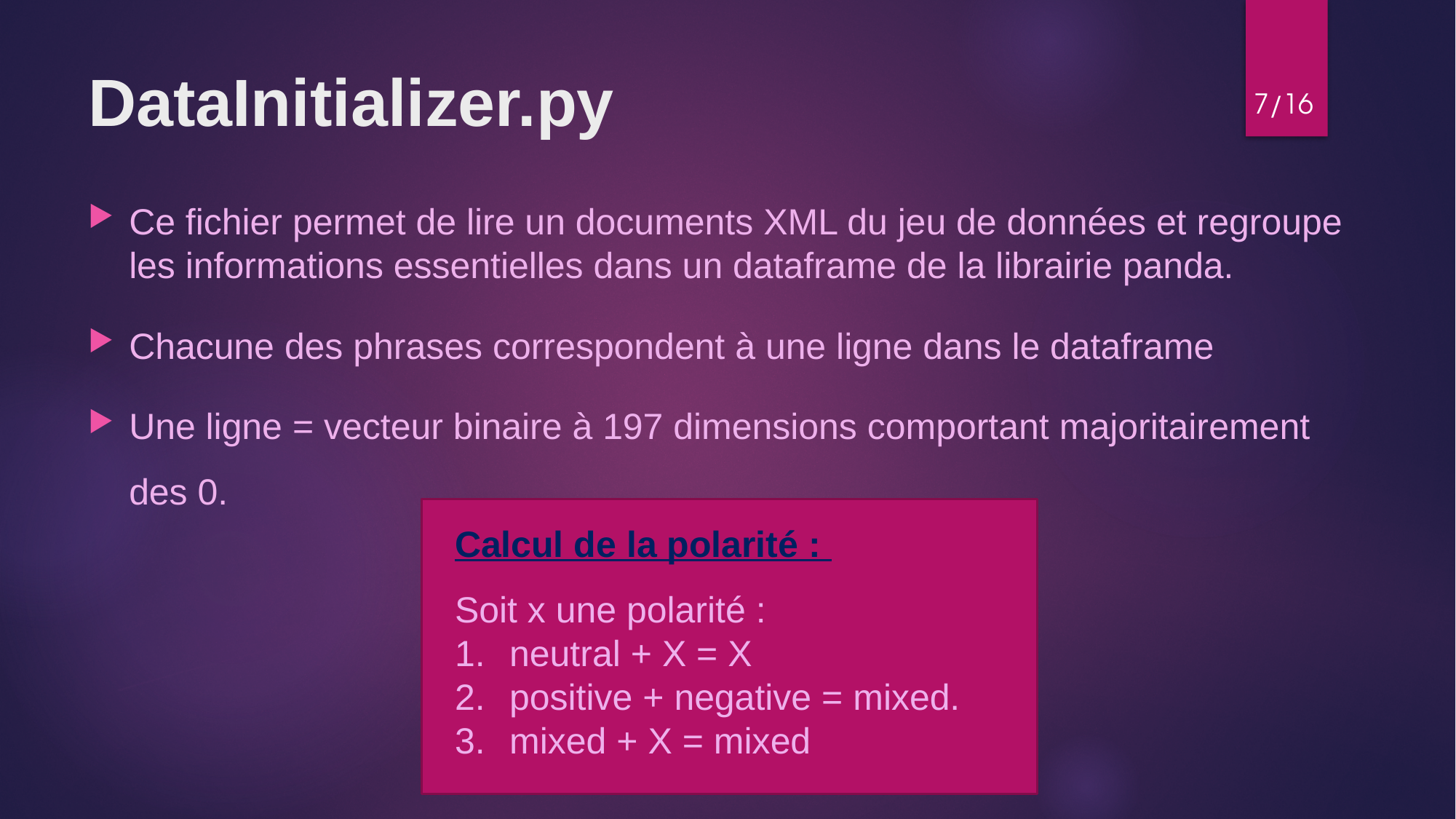

# DataInitializer.py
7/16
Ce fichier permet de lire un documents XML du jeu de données et regroupe les informations essentielles dans un dataframe de la librairie panda.
Chacune des phrases correspondent à une ligne dans le dataframe
Une ligne = vecteur binaire à 197 dimensions comportant majoritairement des 0.

Calcul de la polarité :
Soit x une polarité :
neutral + X = X
positive + negative = mixed.
mixed + X = mixed